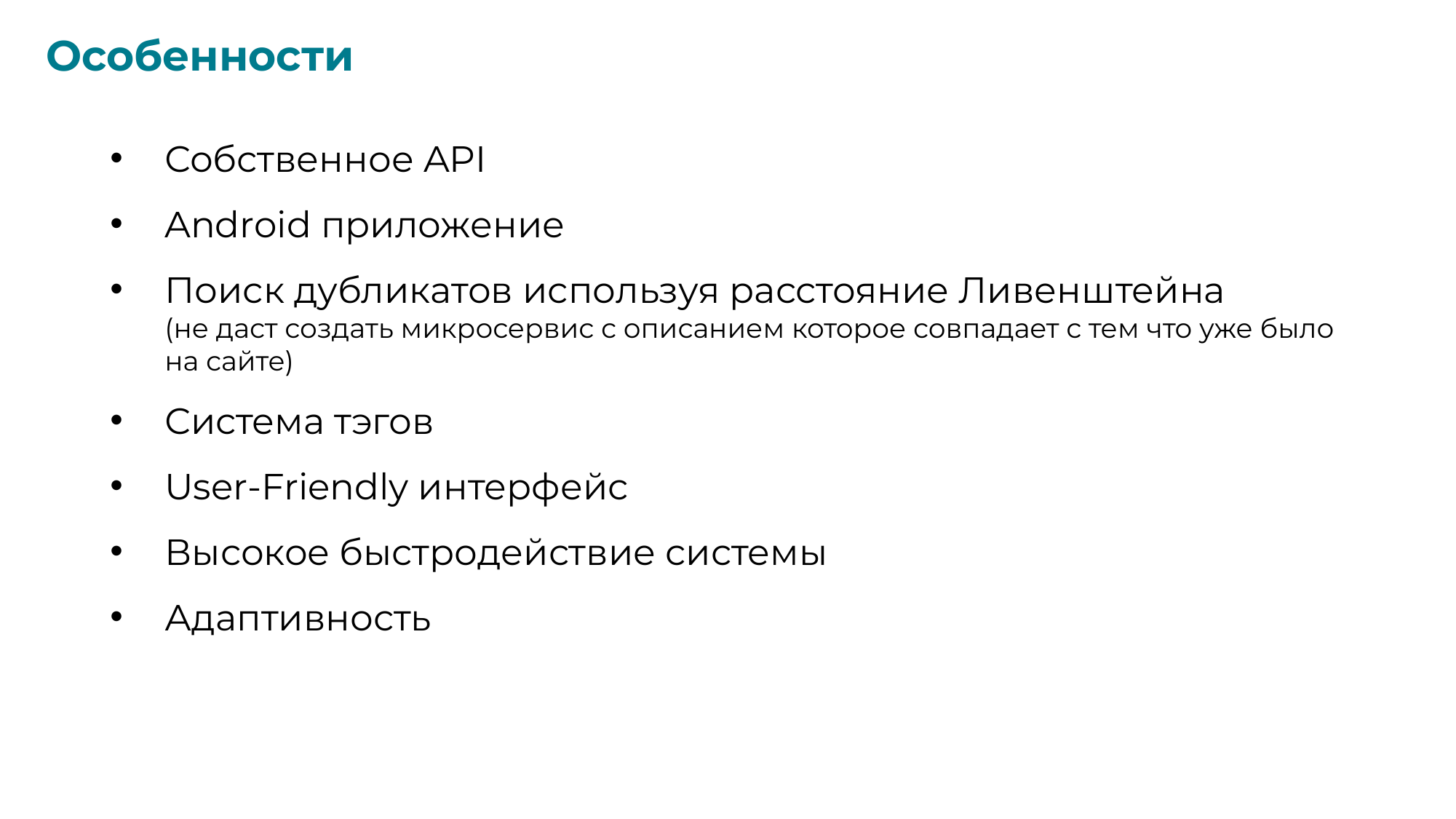

Особенности
Собственное API
Android приложение
Поиск дубликатов используя расстояние Ливенштейна
(не даст создать микросервис с описанием которое совпадает с тем что уже было на сайте)
Система тэгов
User-Friendly интерфейс
Высокое быстродействие системы
Адаптивность